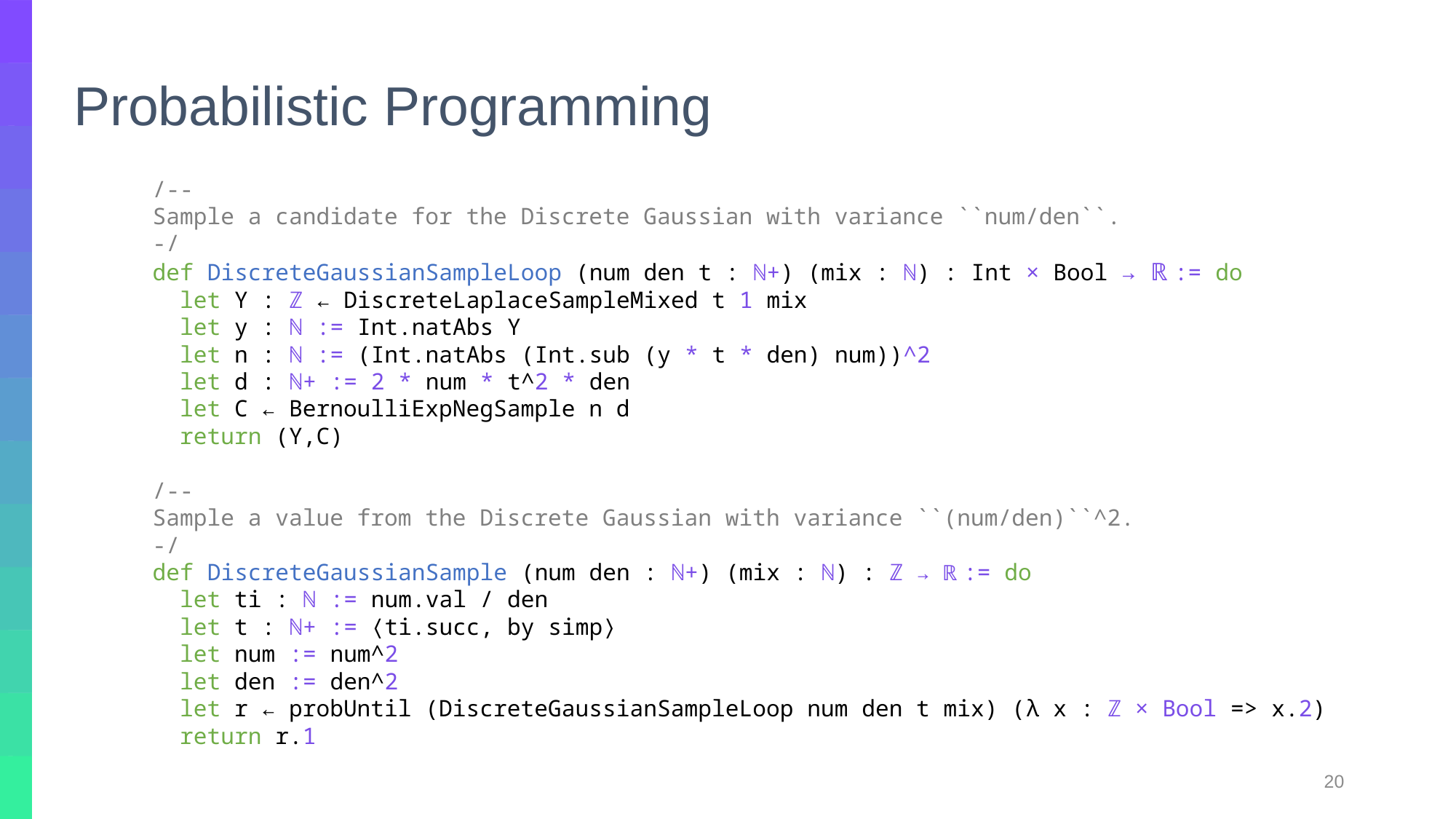

Probabilistic Programming
/--
Sample a candidate for the Discrete Gaussian with variance ``num/den``.
-/
def DiscreteGaussianSampleLoop (num den t : ℕ+) (mix : ℕ) : Int × Bool → ℝ := do
  let Y : ℤ ← DiscreteLaplaceSampleMixed t 1 mix
  let y : ℕ := Int.natAbs Y
  let n : ℕ := (Int.natAbs (Int.sub (y * t * den) num))^2
  let d : ℕ+ := 2 * num * t^2 * den
  let C ← BernoulliExpNegSample n d
  return (Y,C)

/--
Sample a value from the Discrete Gaussian with variance ``(num/den)``^2.
-/
def DiscreteGaussianSample (num den : ℕ+) (mix : ℕ) : ℤ → ℝ := do
  let ti : ℕ := num.val / den
  let t : ℕ+ := ⟨ti.succ, by simp⟩
  let num := num^2
  let den := den^2
  let r ← probUntil (DiscreteGaussianSampleLoop num den t mix) (λ x : ℤ × Bool => x.2)
  return r.1
20